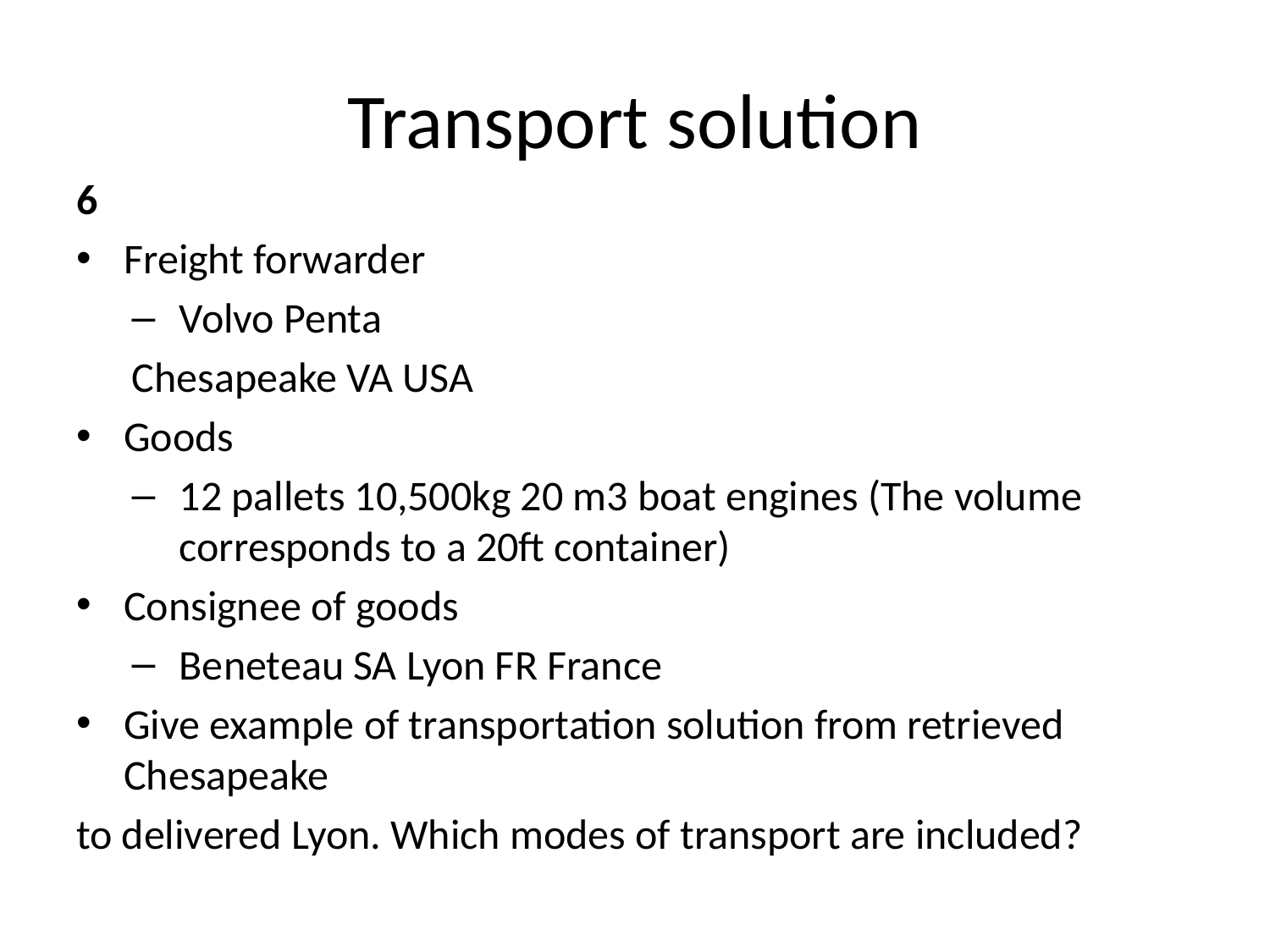

# Transport solution
6
Freight forwarder
Volvo Penta
Chesapeake VA USA
Goods
12 pallets 10,500kg 20 m3 boat engines (The volume corresponds to a 20ft container)
Consignee of goods
Beneteau SA Lyon FR France
Give example of transportation solution from retrieved Chesapeake
to delivered Lyon. Which modes of transport are included?